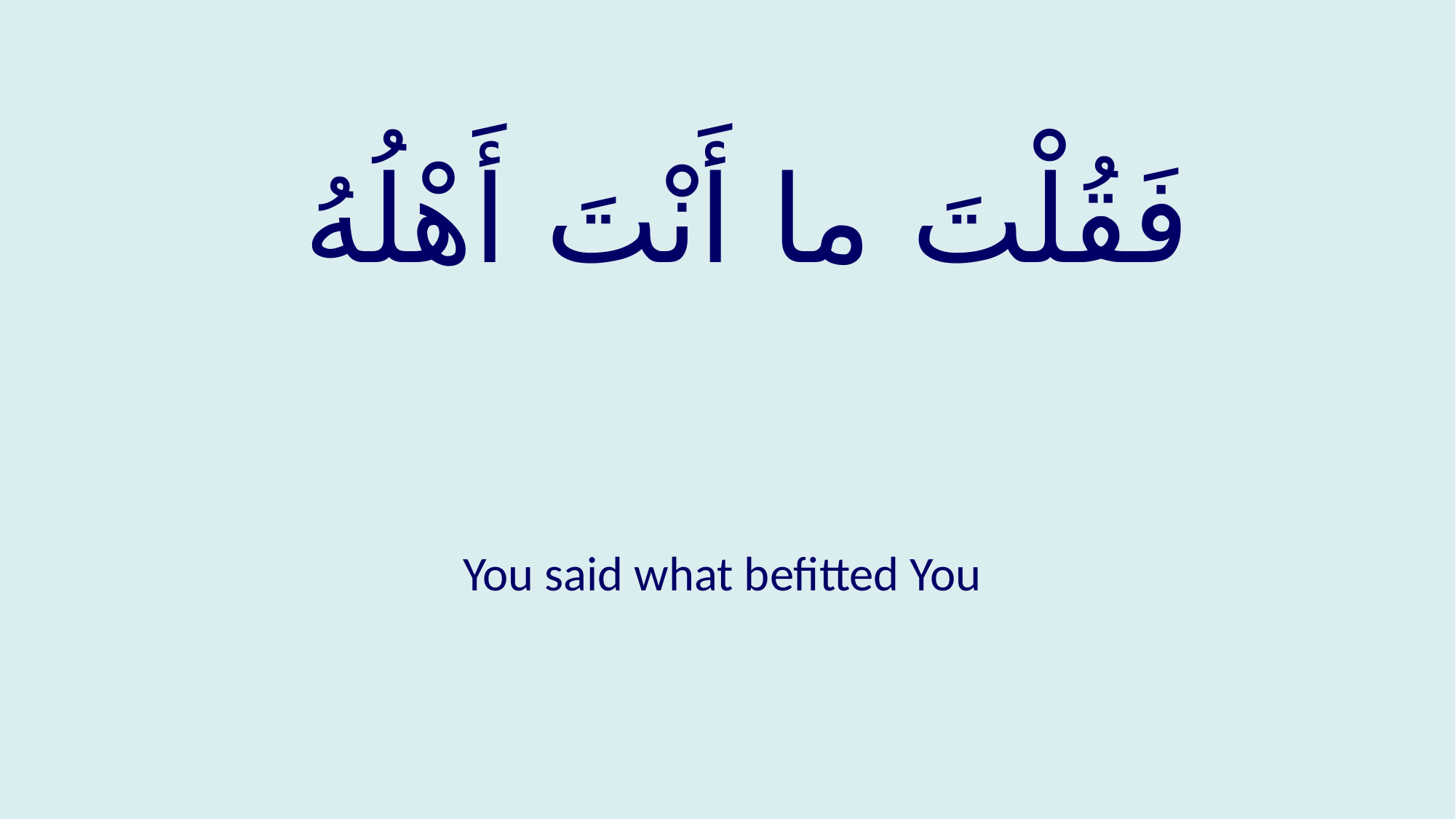

# فَقُلْتَ ما أَنْتَ أَهْلُهُ
You said what befitted You